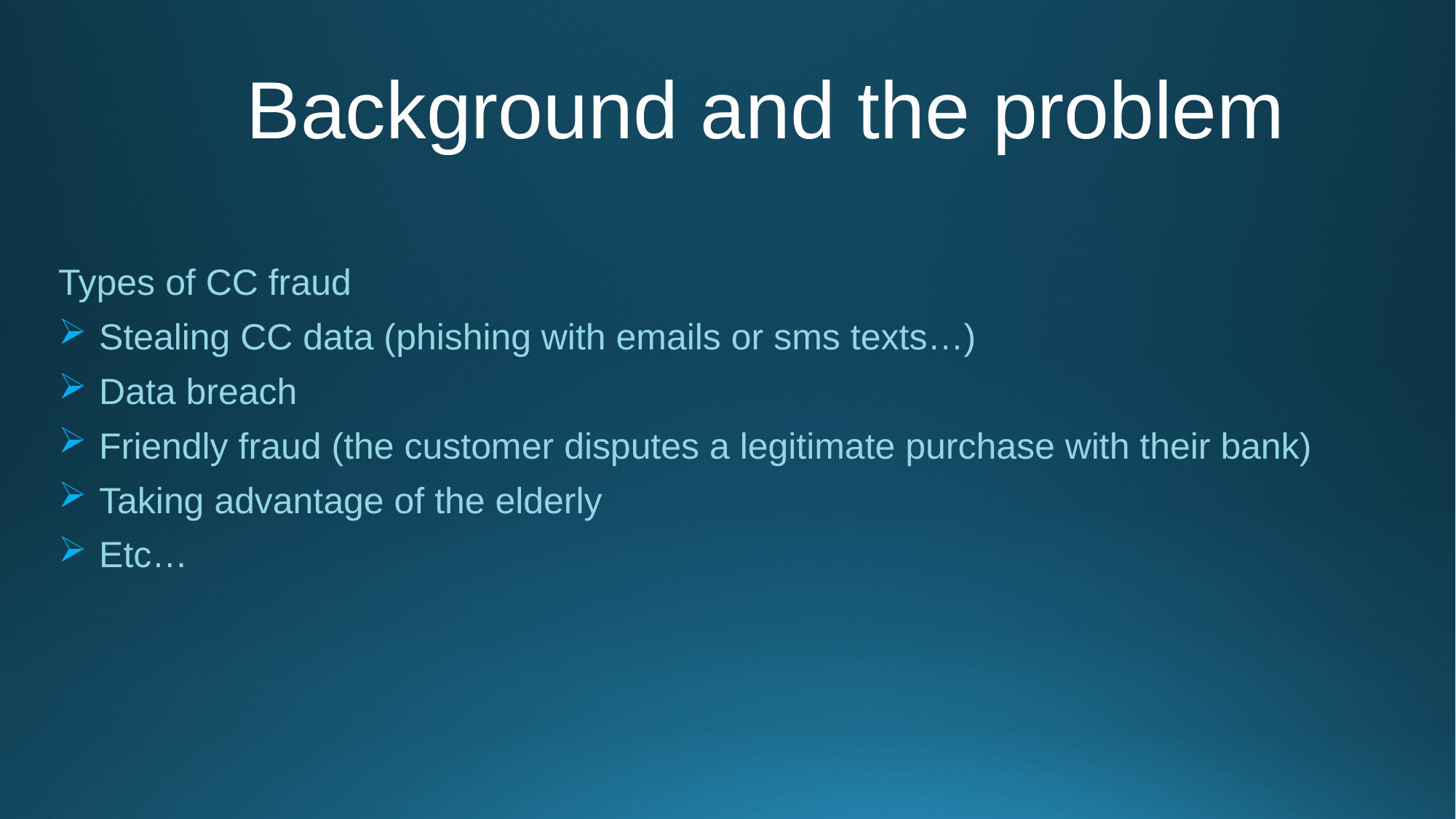

Background and the problem
Types of CC fraud
Stealing CC data (phishing with emails or sms texts…)
Data breach
Friendly fraud (the customer disputes a legitimate purchase with their bank)
Taking advantage of the elderly
Etc…